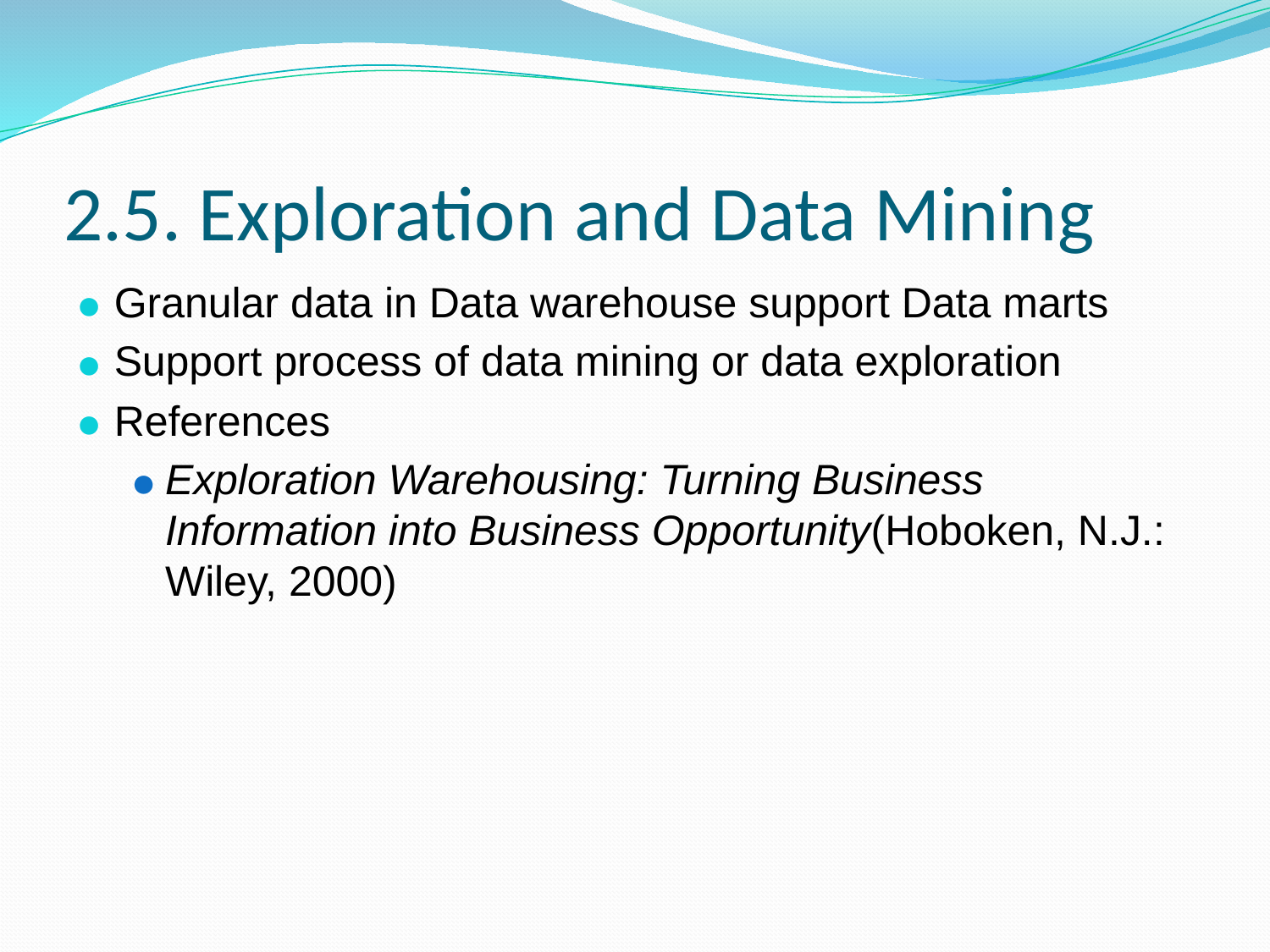

# 2.5. Exploration and Data Mining
Granular data in Data warehouse support Data marts
Support process of data mining or data exploration
References
Exploration Warehousing: Turning Business Information into Business Opportunity(Hoboken, N.J.: Wiley, 2000)